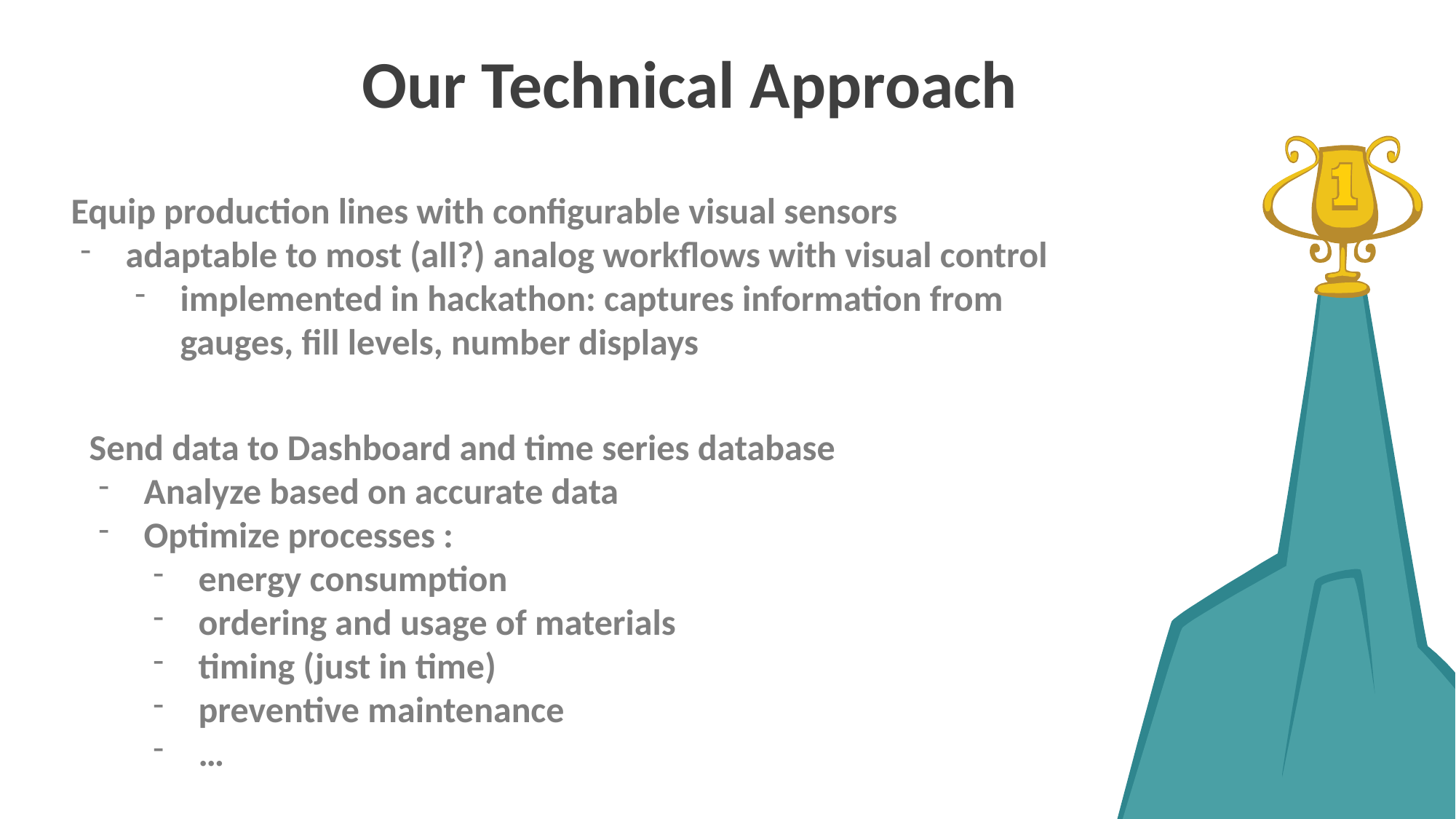

# Our Technical Approach

Equip production lines with configurable visual sensors
adaptable to most (all?) analog workflows with visual control
implemented in hackathon: captures information from
gauges, fill levels, number displays
Send data to Dashboard and time series database
Analyze based on accurate data
Optimize processes :
energy consumption
ordering and usage of materials
timing (just in time)
preventive maintenance
…